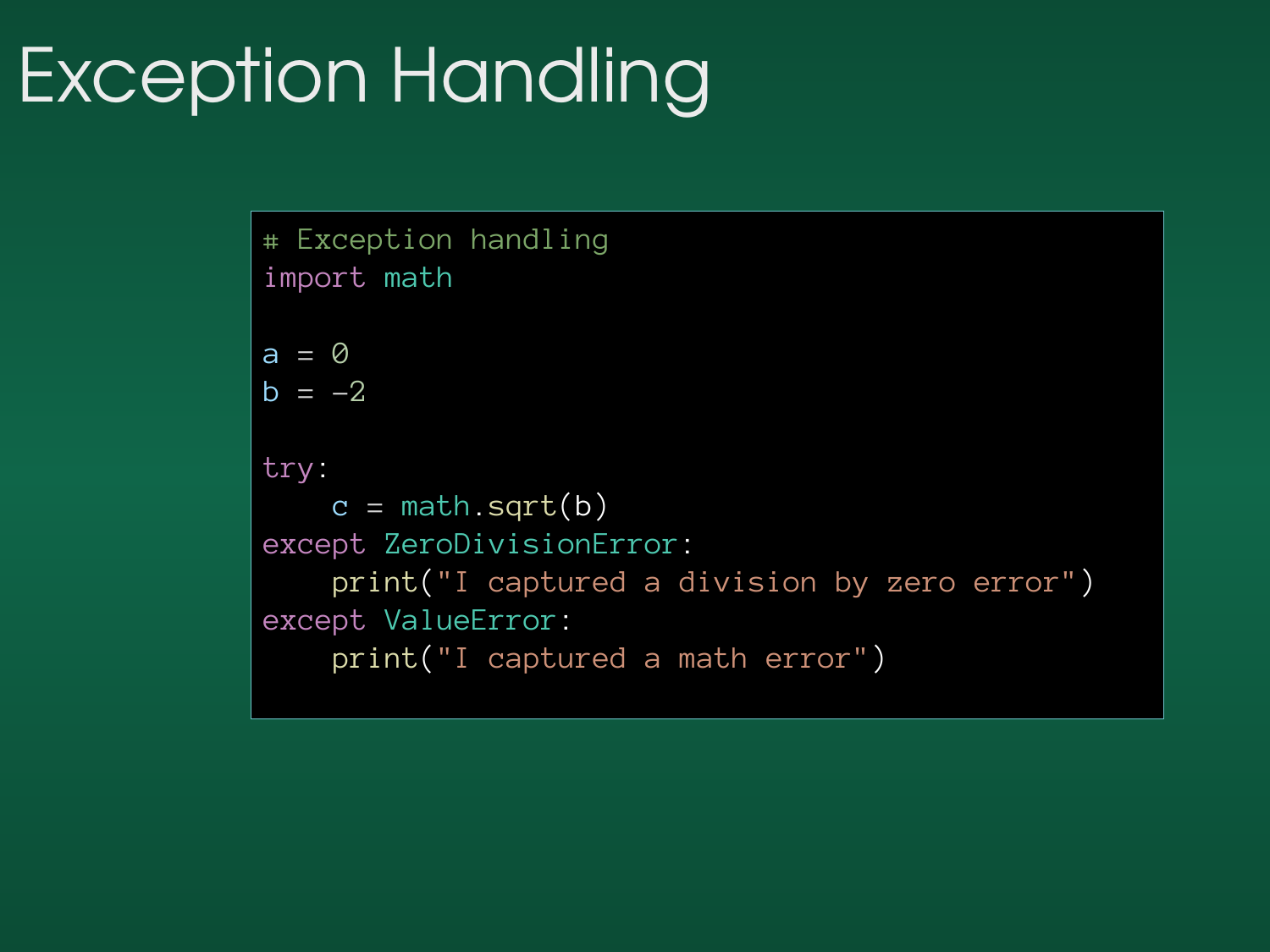

# Exception Handling
# Exception handling
import math
a = 0
b = -2
try:
    c = math.sqrt(b)
except ZeroDivisionError:
    print("I captured a division by zero error")
except ValueError:
    print("I captured a math error")